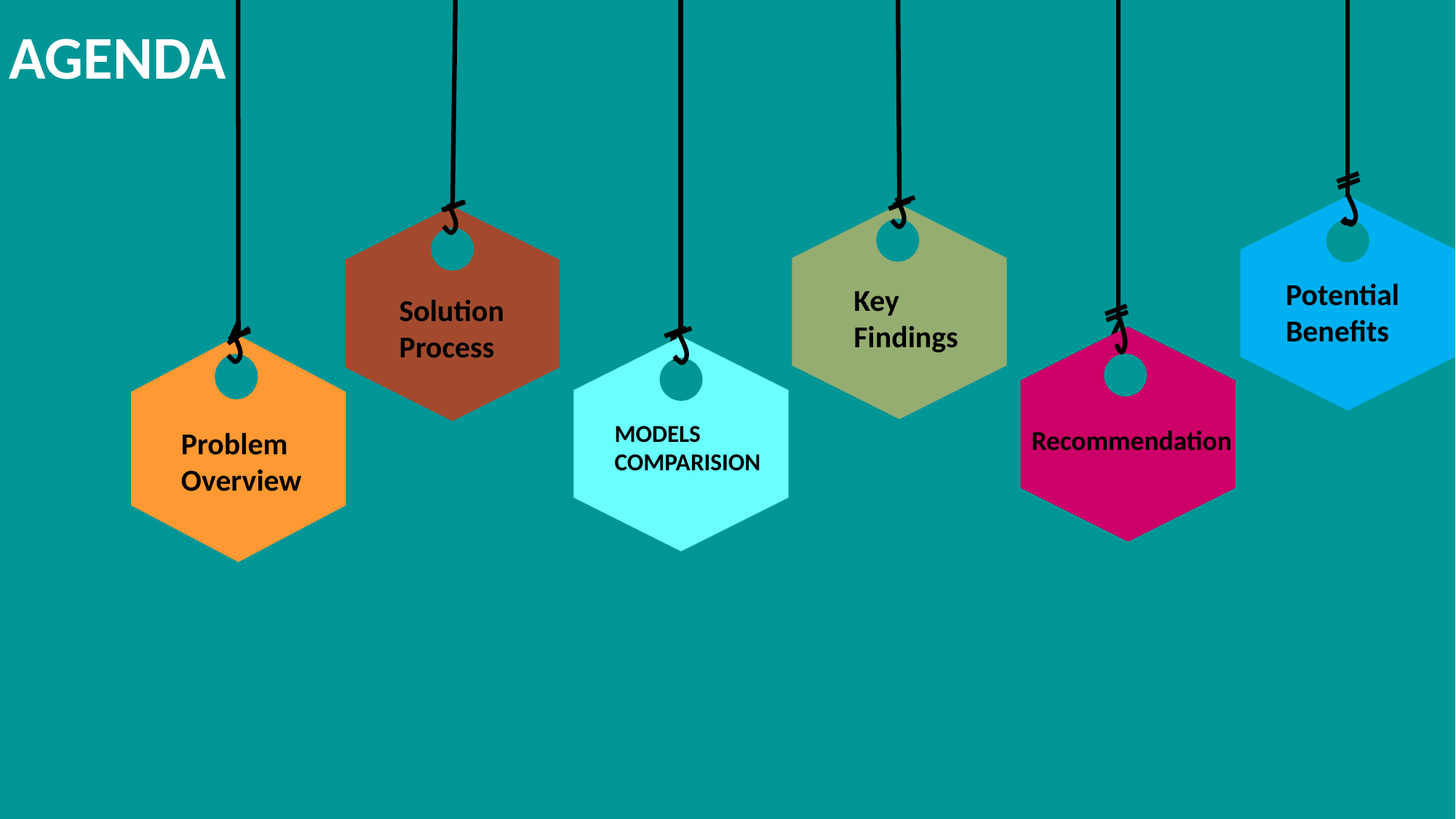

Problem Overview
AGENDA

Potential
Benefits

Key Findings

Solution Process

Recommendation

MODELS COMPARISION